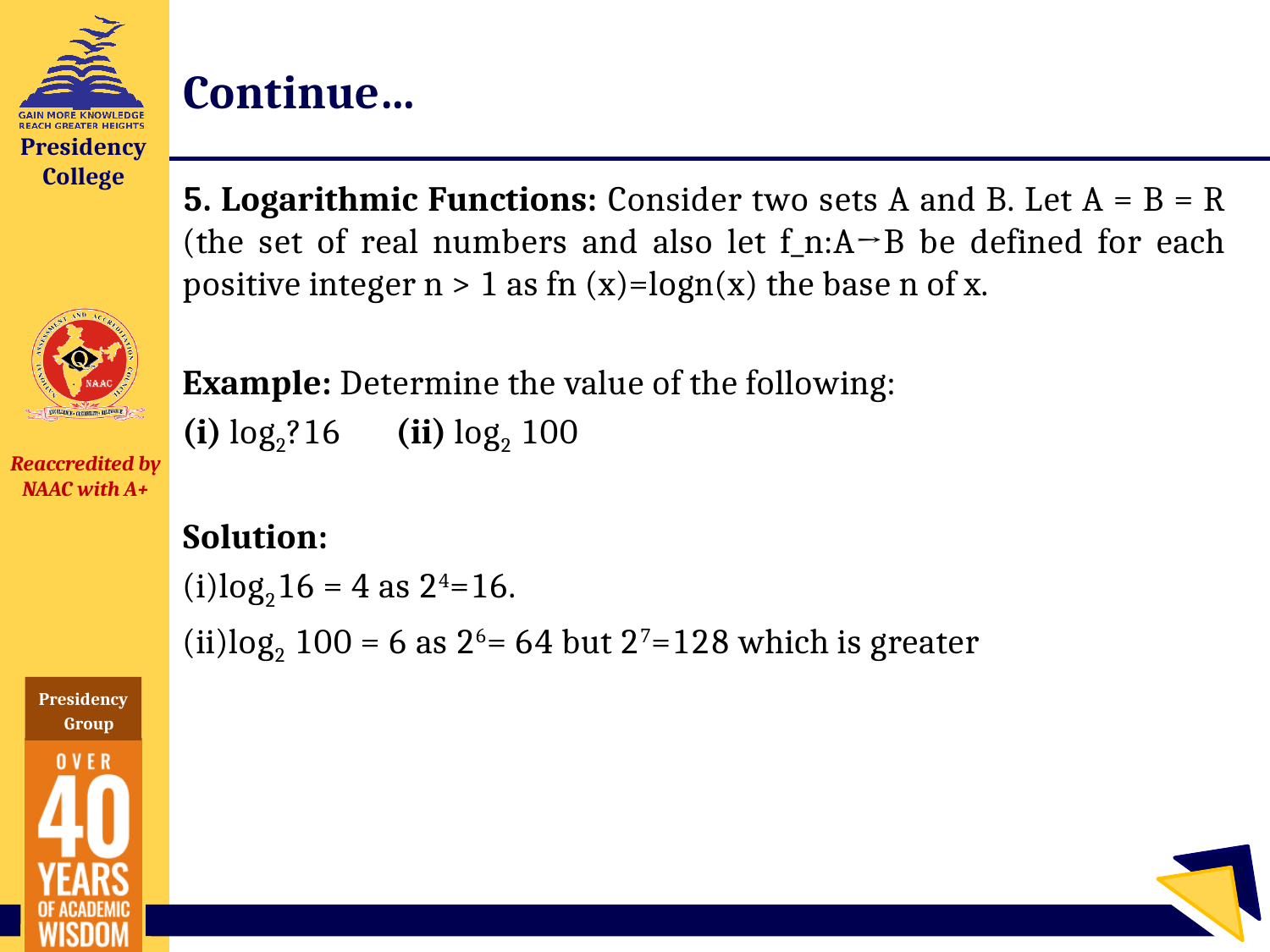

# Continue…
5. Logarithmic Functions: Consider two sets A and B. Let A = B = R (the set of real numbers and also let f_n:A→B be defined for each positive integer n > 1 as fn (x)=logn(x) the base n of x.

Example: Determine the value of the following:
(i) log2?16       (ii) log2 100

Solution:
(i)log216 = 4 as 24=16.
(ii)log2 100 = 6 as 26= 64 but 27=128 which is greater